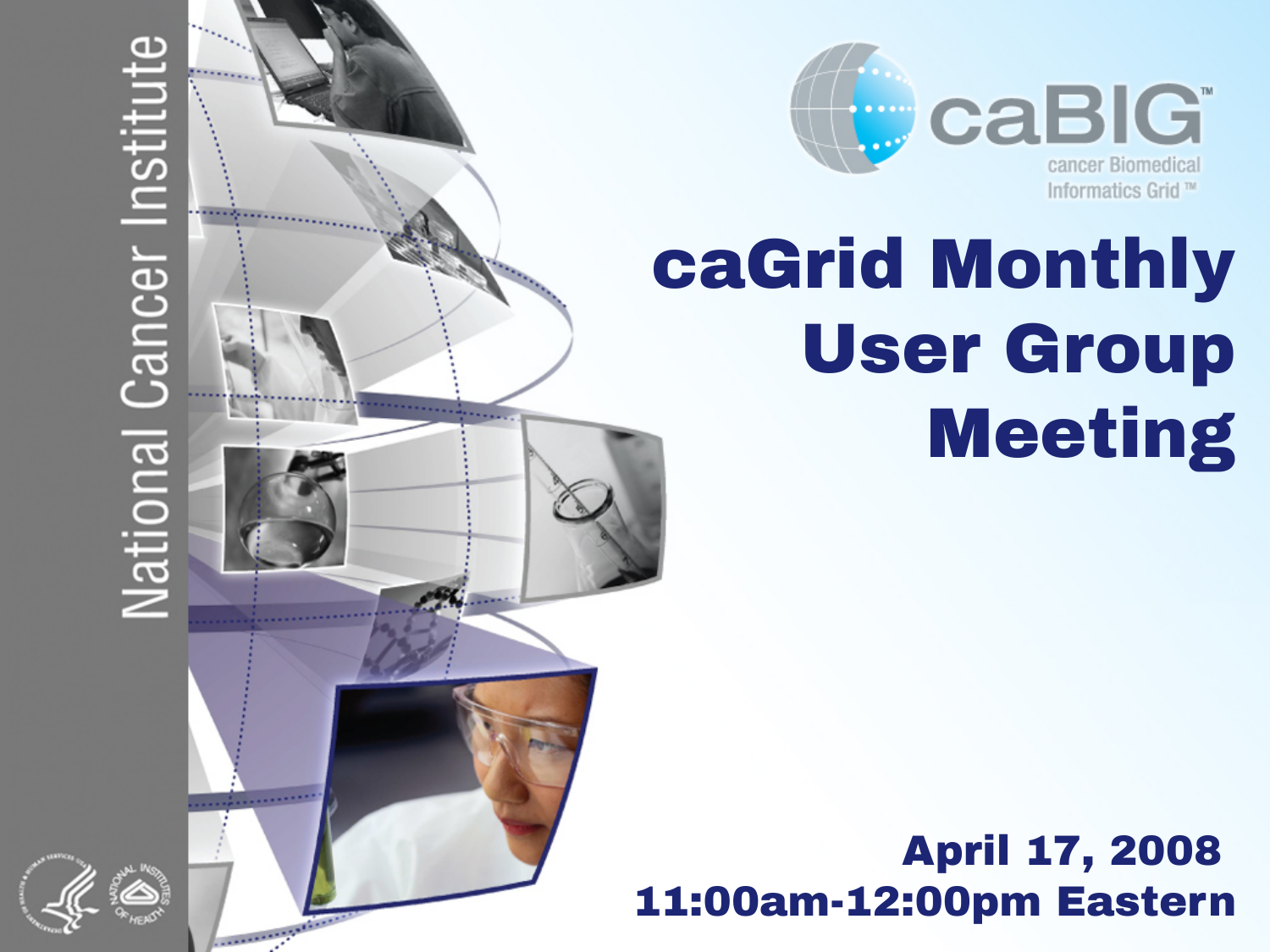

# caGrid Monthly User Group Meeting

April 17, 2008
11:00am-12:00pm Eastern